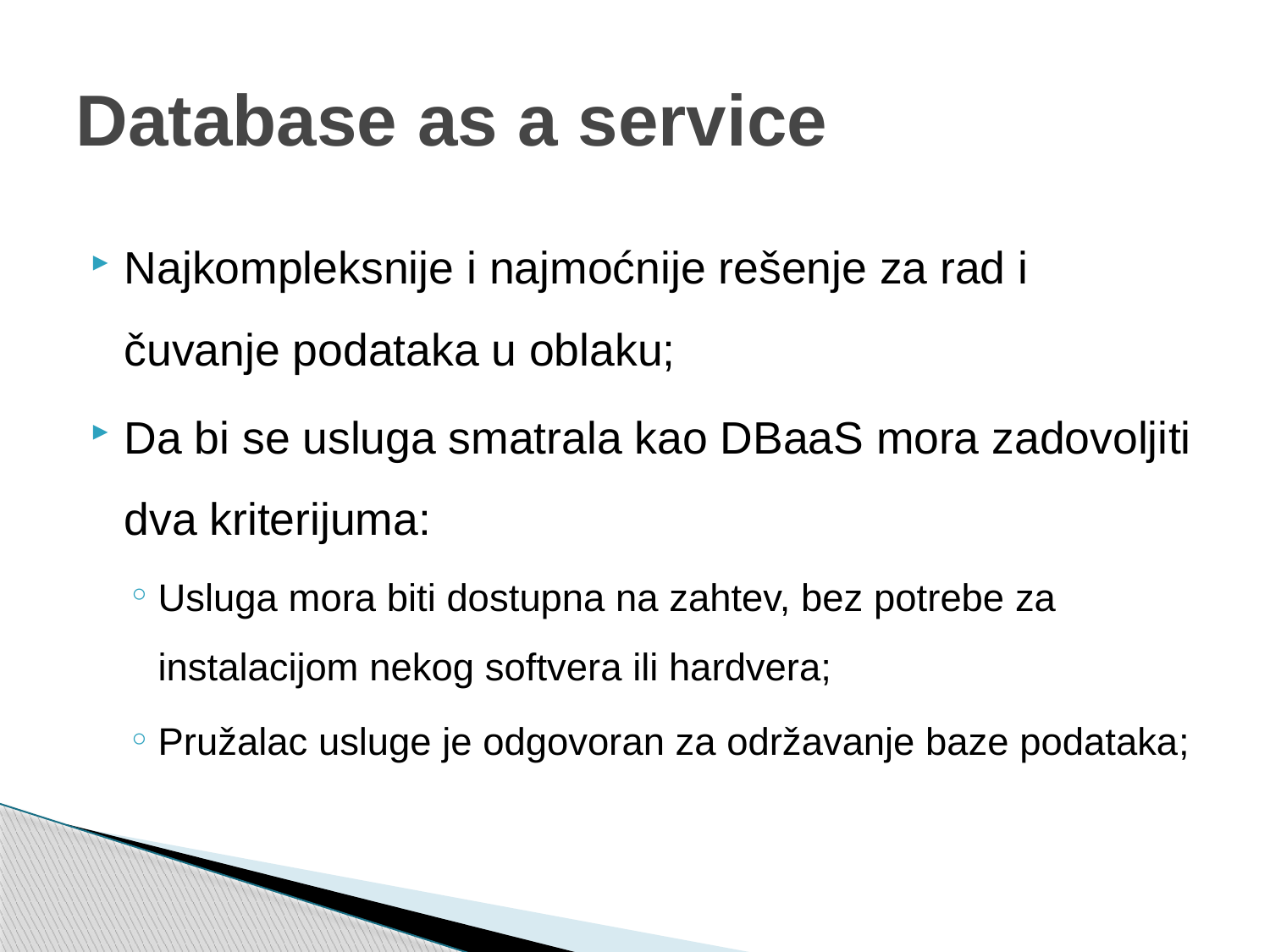

# Database as a service
Najkompleksnije i najmoćnije rešenje za rad i čuvanje podataka u oblaku;
Da bi se usluga smatrala kao DBaaS mora zadovoljiti dva kriterijuma:
Usluga mora biti dostupna na zahtev, bez potrebe za instalacijom nekog softvera ili hardvera;
Pružalac usluge je odgovoran za održavanje baze podataka;